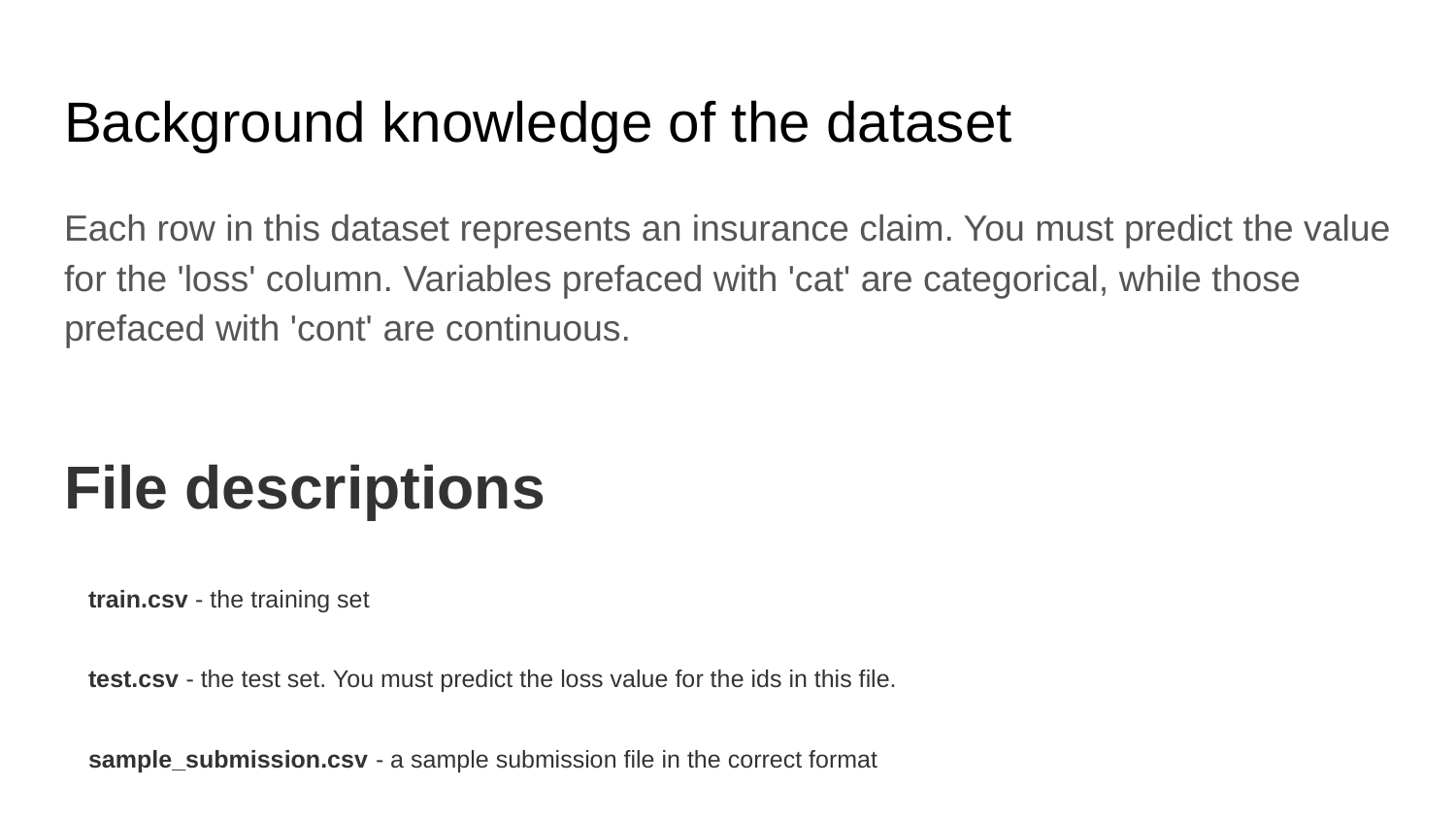

# Background knowledge of the dataset
Each row in this dataset represents an insurance claim. You must predict the value for the 'loss' column. Variables prefaced with 'cat' are categorical, while those prefaced with 'cont' are continuous.
File descriptions
train.csv - the training set
test.csv - the test set. You must predict the loss value for the ids in this file.
sample_submission.csv - a sample submission file in the correct format